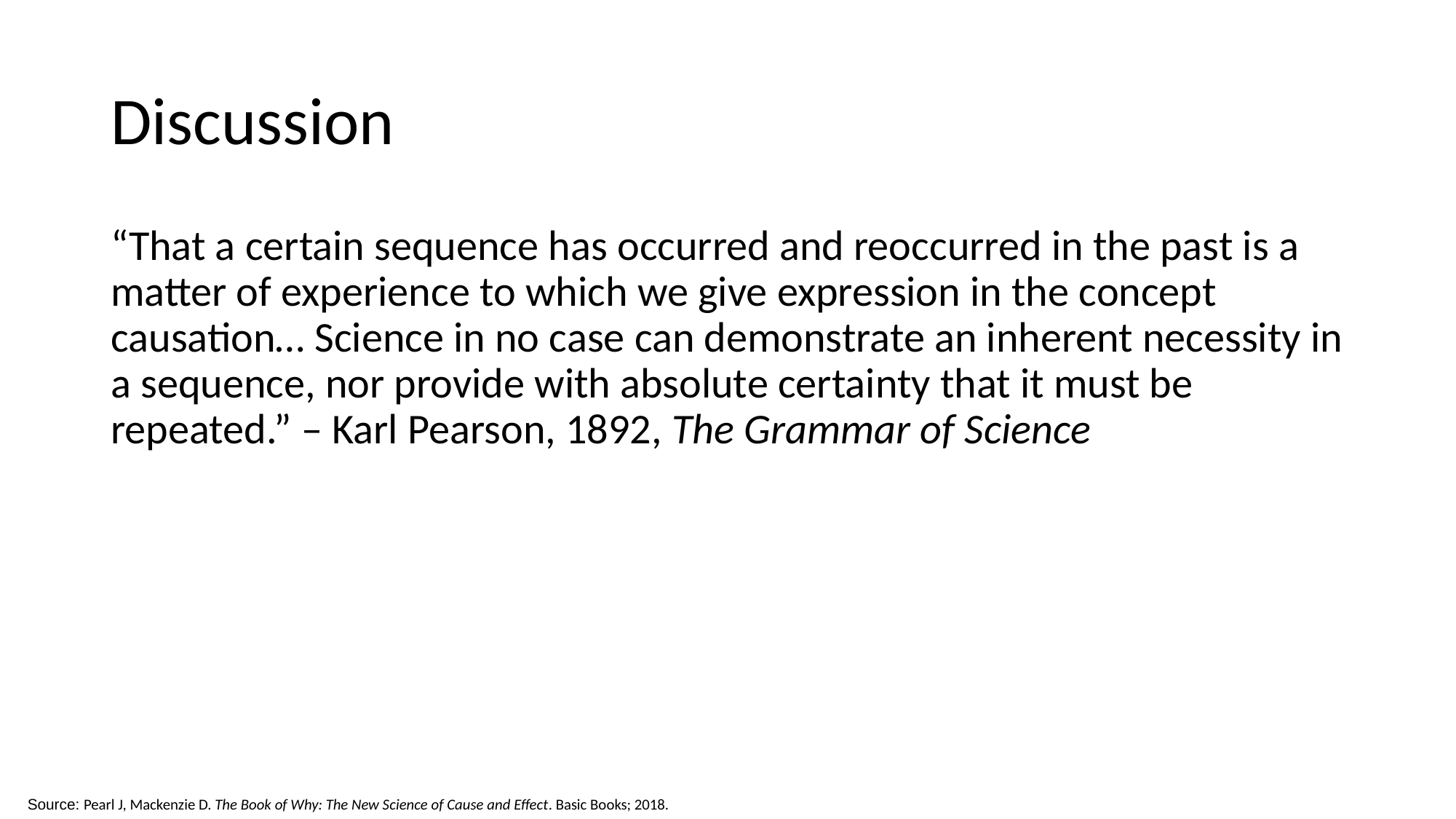

# Discussion
“That a certain sequence has occurred and reoccurred in the past is a matter of experience to which we give expression in the concept causation… Science in no case can demonstrate an inherent necessity in a sequence, nor provide with absolute certainty that it must be repeated.” – Karl Pearson, 1892, The Grammar of Science
Source: Pearl J, Mackenzie D. The Book of Why: The New Science of Cause and Effect. Basic Books; 2018.